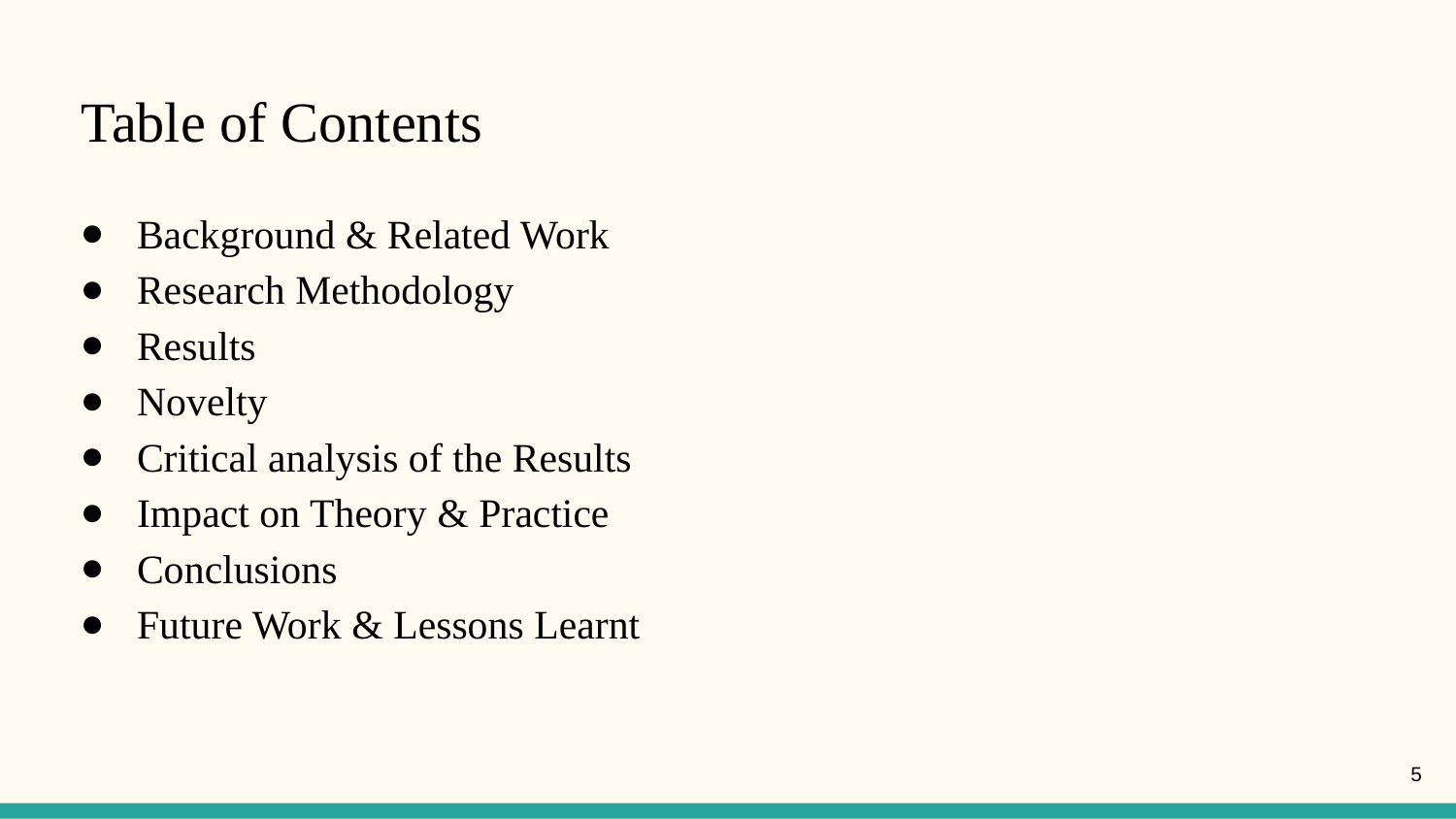

# Table of Contents
Background & Related Work
Research Methodology
Results
Novelty
Critical analysis of the Results
Impact on Theory & Practice
Conclusions
Future Work & Lessons Learnt
5